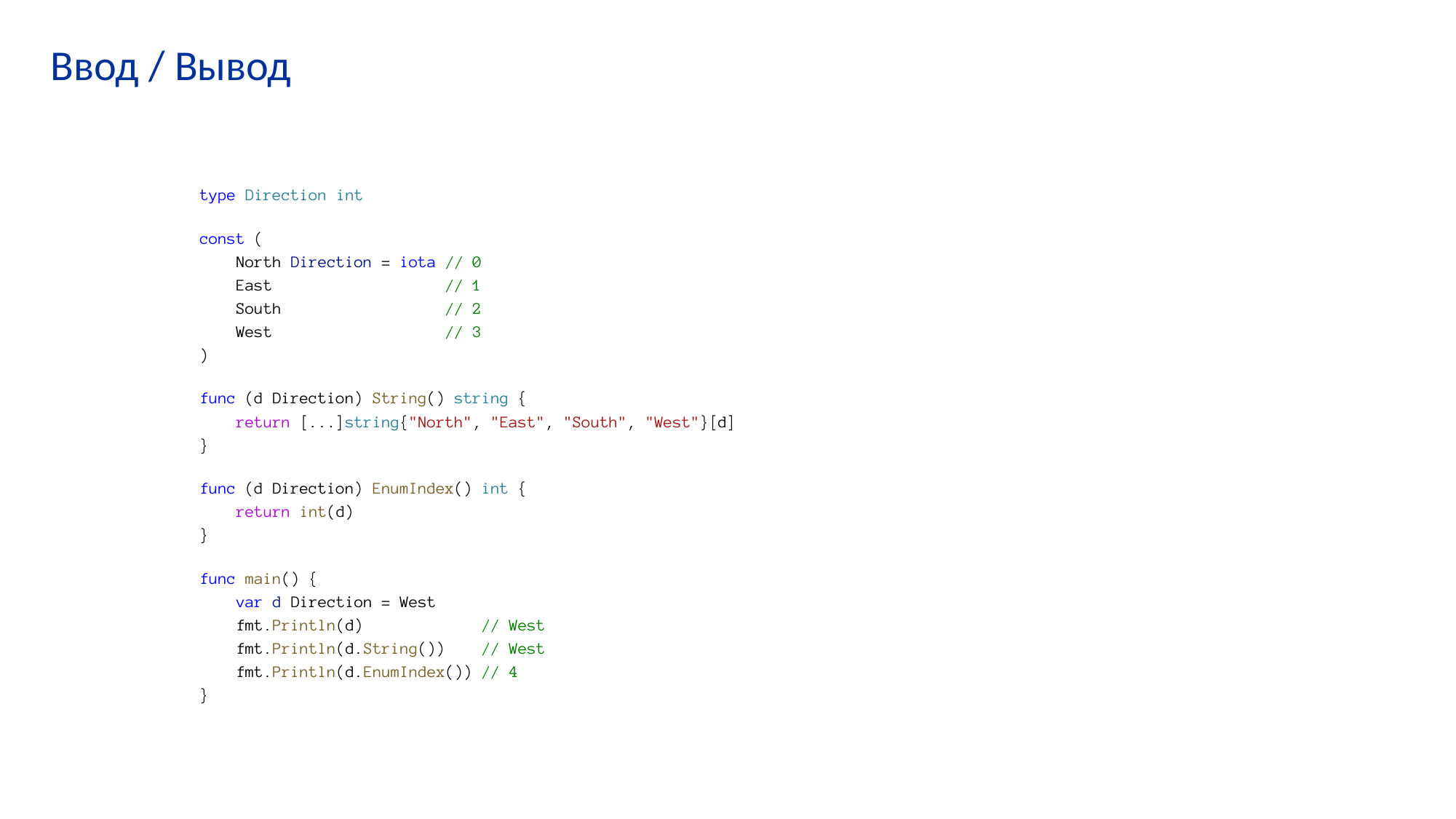

# Ввод / Вывод
type Direction int
const (
    North Direction = iota // 0
    East                   // 1
    South                  // 2
    West                   // 3
)
func (d Direction) String() string {
    return [...]string{"North", "East", "South", "West"}[d]
}
func (d Direction) EnumIndex() int {
    return int(d)
}
func main() {
    var d Direction = West
    fmt.Println(d)             // West
    fmt.Println(d.String())    // West
    fmt.Println(d.EnumIndex()) // 4
}